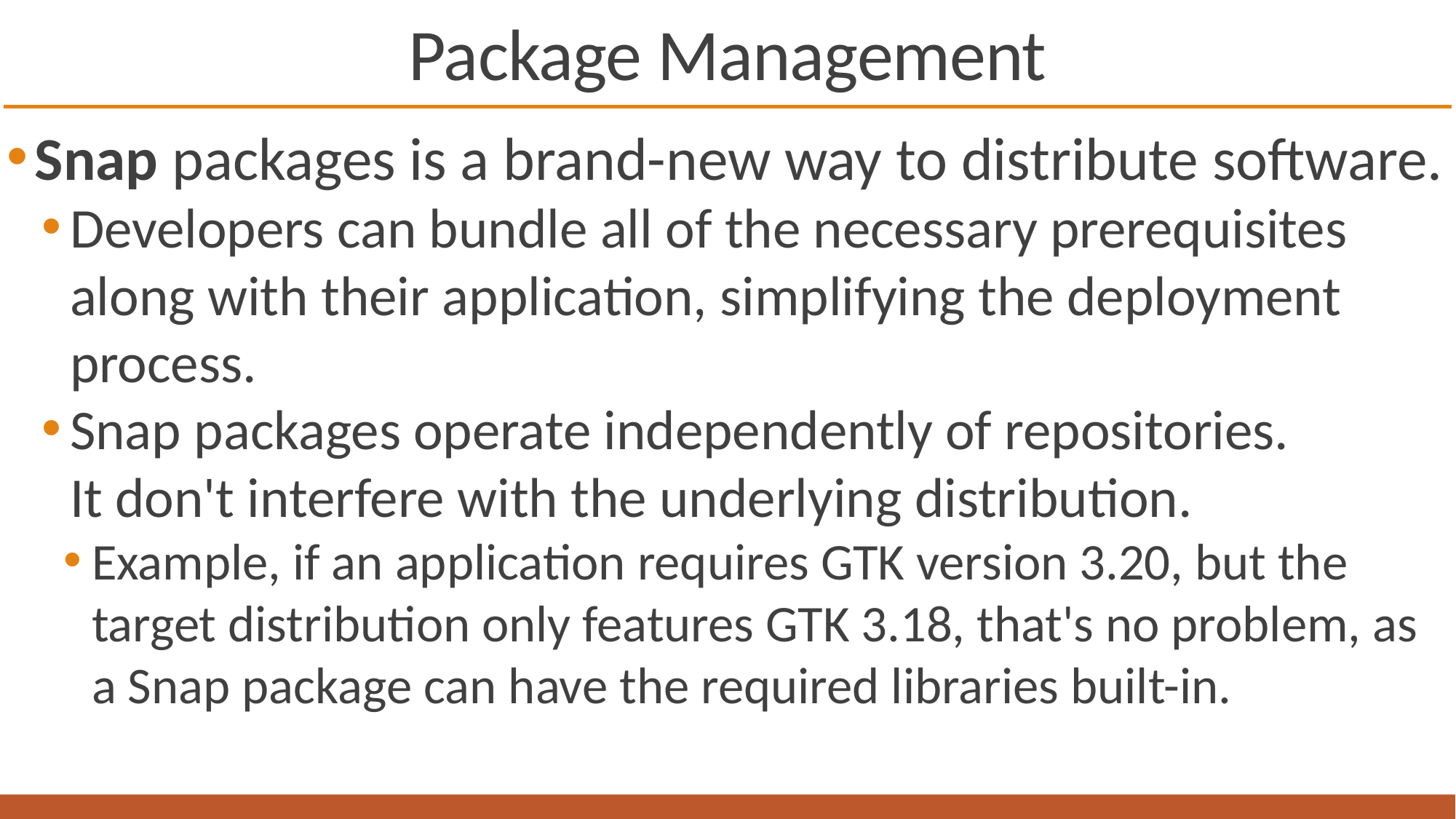

# Package Management
Snap packages is a brand-new way to distribute software.
Developers can bundle all of the necessary prerequisites along with their application, simplifying the deployment process.
Snap packages operate independently of repositories.
It don't interfere with the underlying distribution.
Example, if an application requires GTK version 3.20, but the target distribution only features GTK 3.18, that's no problem, as a Snap package can have the required libraries built-in.